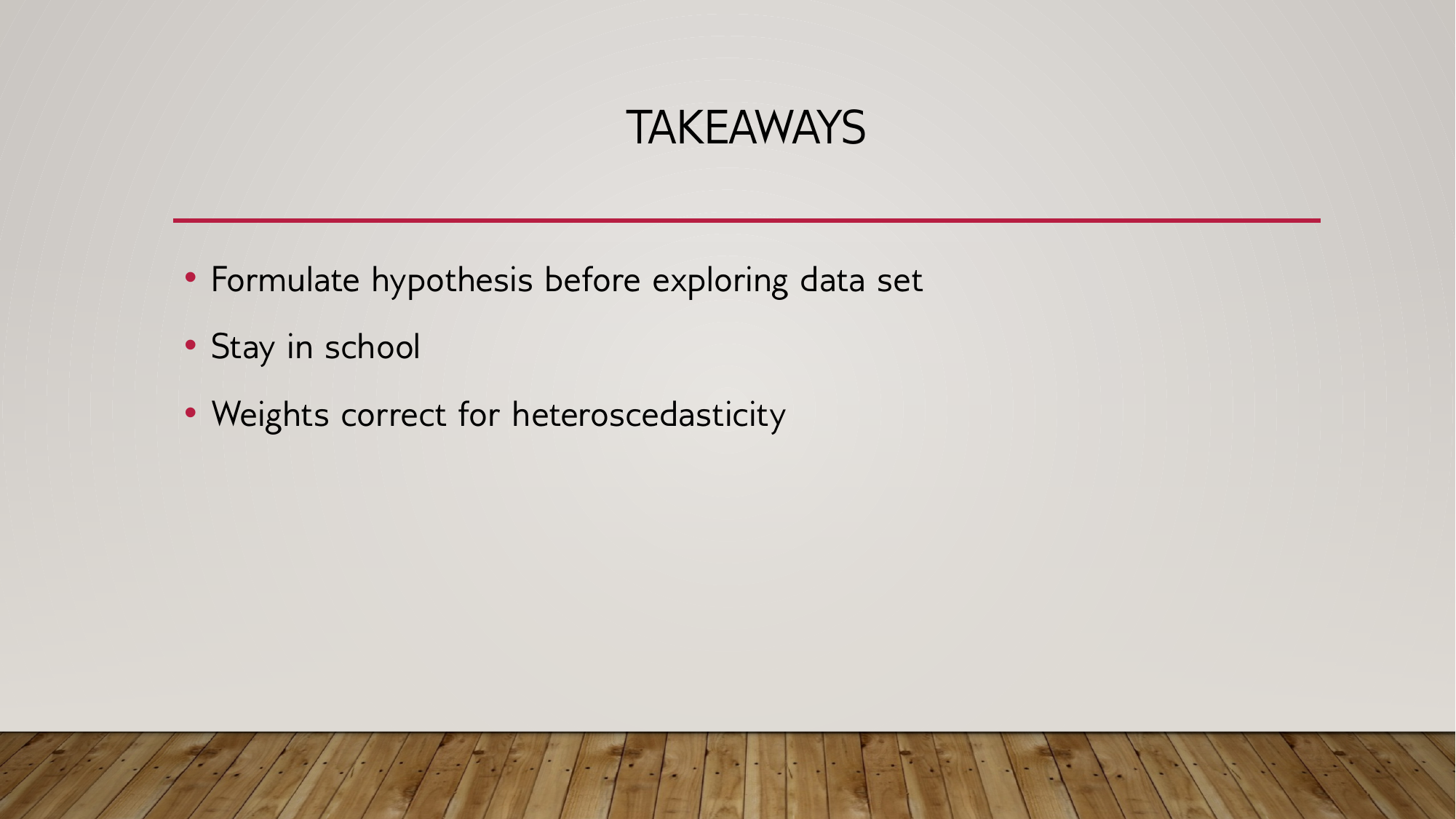

# Takeaways
Formulate hypothesis before exploring data set
Stay in school
Weights correct for heteroscedasticity